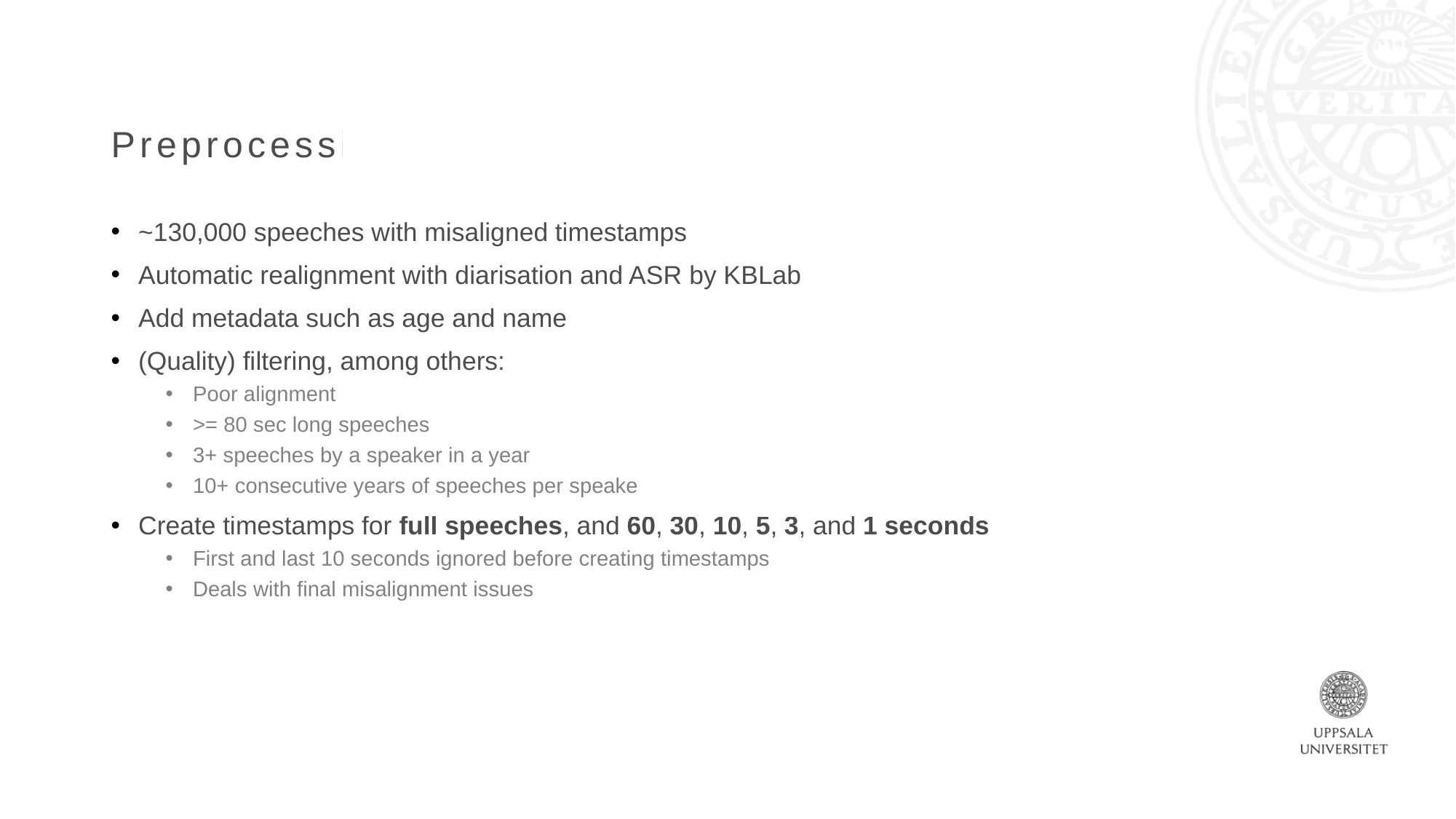

# Preprocessing
~130,000 speeches with misaligned timestamps
Automatic realignment with diarisation and ASR by KBLab
Add metadata such as age and name
(Quality) filtering, among others:
Poor alignment
>= 80 sec long speeches
3+ speeches by a speaker in a year
10+ consecutive years of speeches per speake
Create timestamps for full speeches, and 60, 30, 10, 5, 3, and 1 seconds
First and last 10 seconds ignored before creating timestamps
Deals with final misalignment issues